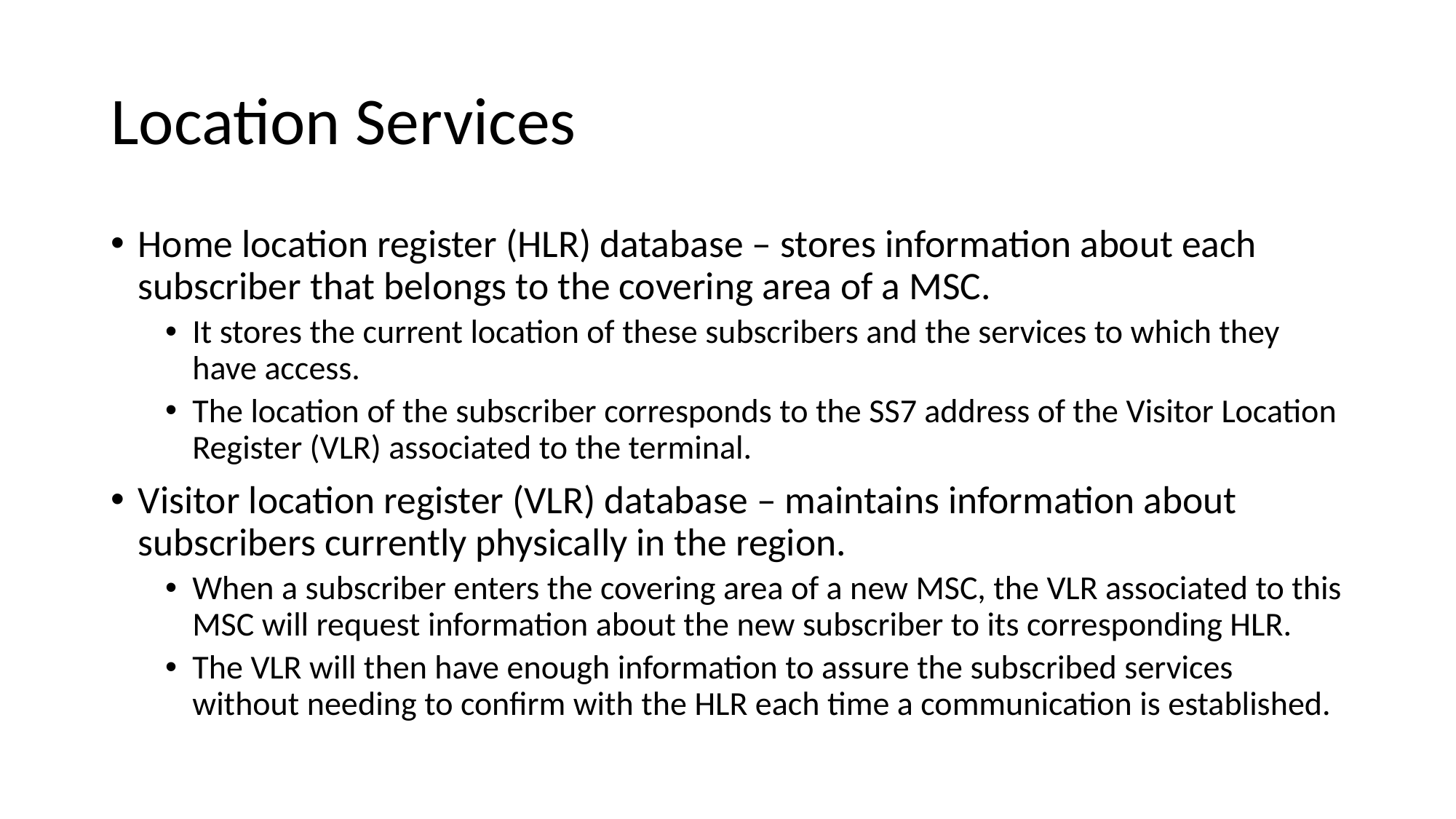

# Location Services
Home location register (HLR) database – stores information about each subscriber that belongs to the covering area of a MSC.
It stores the current location of these subscribers and the services to which they have access.
The location of the subscriber corresponds to the SS7 address of the Visitor Location Register (VLR) associated to the terminal.
Visitor location register (VLR) database – maintains information about subscribers currently physically in the region.
When a subscriber enters the covering area of a new MSC, the VLR associated to this MSC will request information about the new subscriber to its corresponding HLR.
The VLR will then have enough information to assure the subscribed services without needing to confirm with the HLR each time a communication is established.